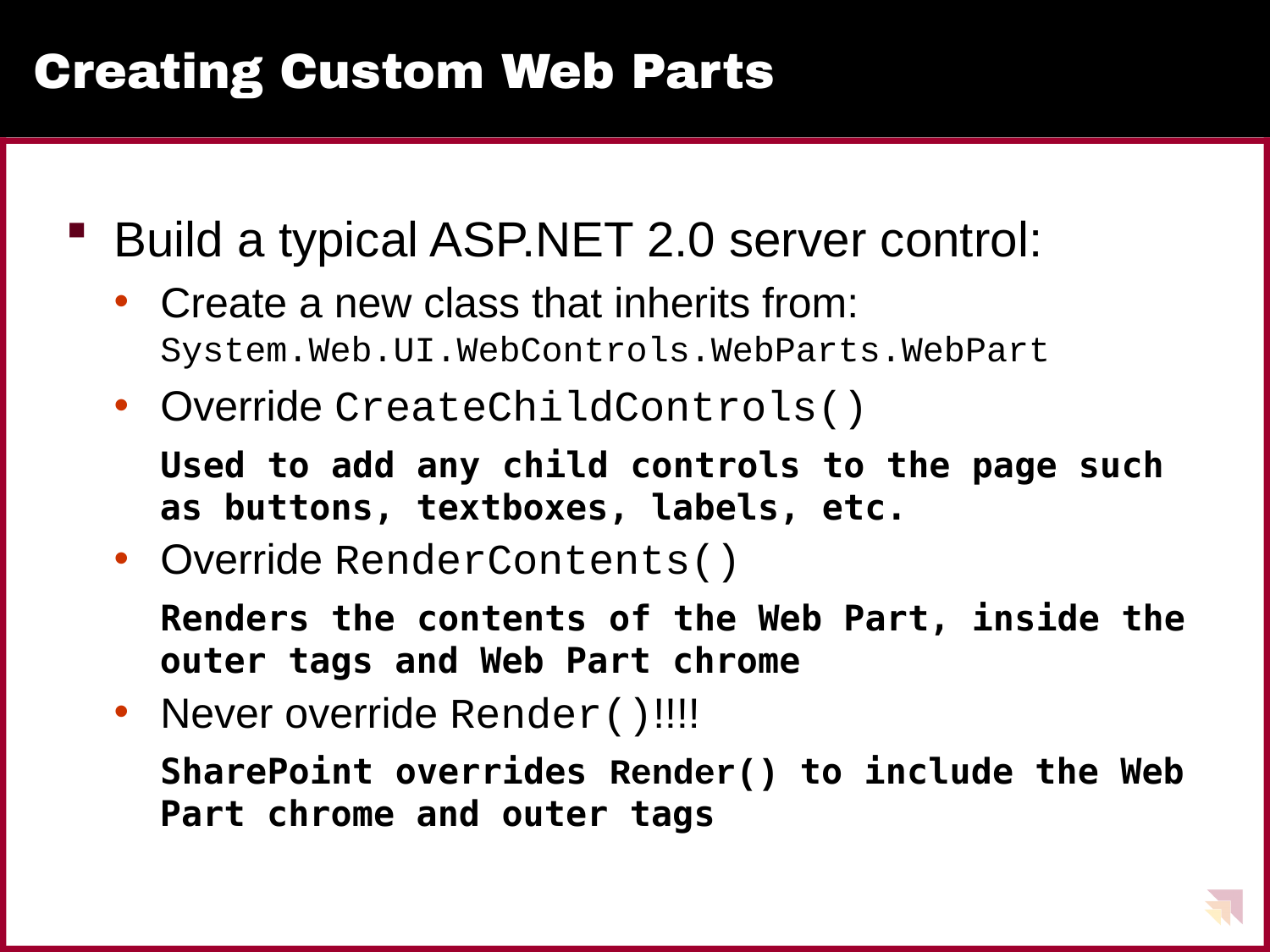

# Creating Custom Web Parts
Build a typical ASP.NET 2.0 server control:
Create a new class that inherits from: System.Web.UI.WebControls.WebParts.WebPart
Override CreateChildControls()
Used to add any child controls to the page such as buttons, textboxes, labels, etc.
Override RenderContents()
Renders the contents of the Web Part, inside the outer tags and Web Part chrome
Never override Render()!!!!
SharePoint overrides Render() to include the Web Part chrome and outer tags